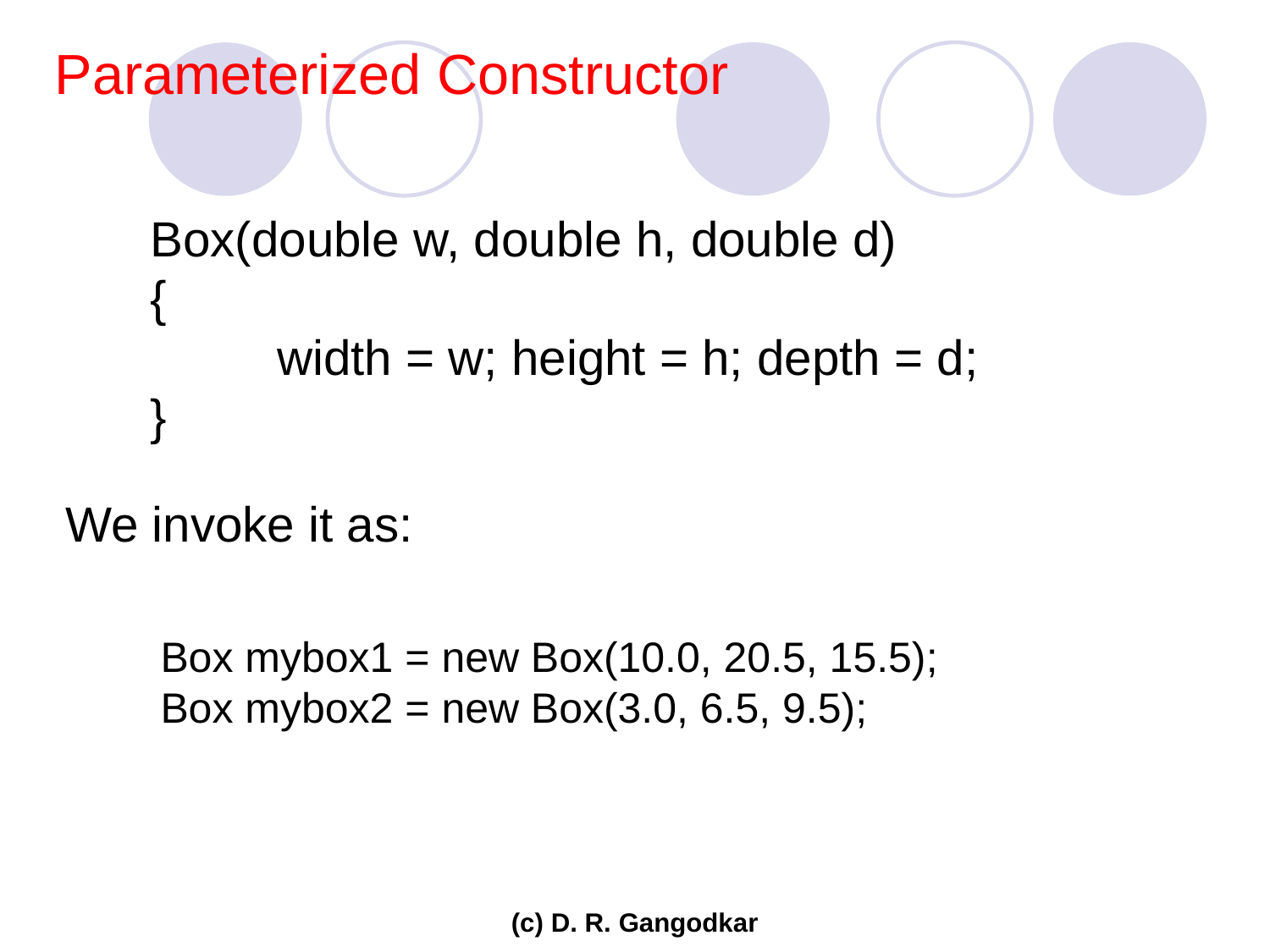

Parameterized Constructor
Box(double w, double h, double d)
{
	width = w; height = h; depth = d;
}
We invoke it as:
Box mybox1 = new Box(10.0, 20.5, 15.5);
Box mybox2 = new Box(3.0, 6.5, 9.5);
(c) D. R. Gangodkar